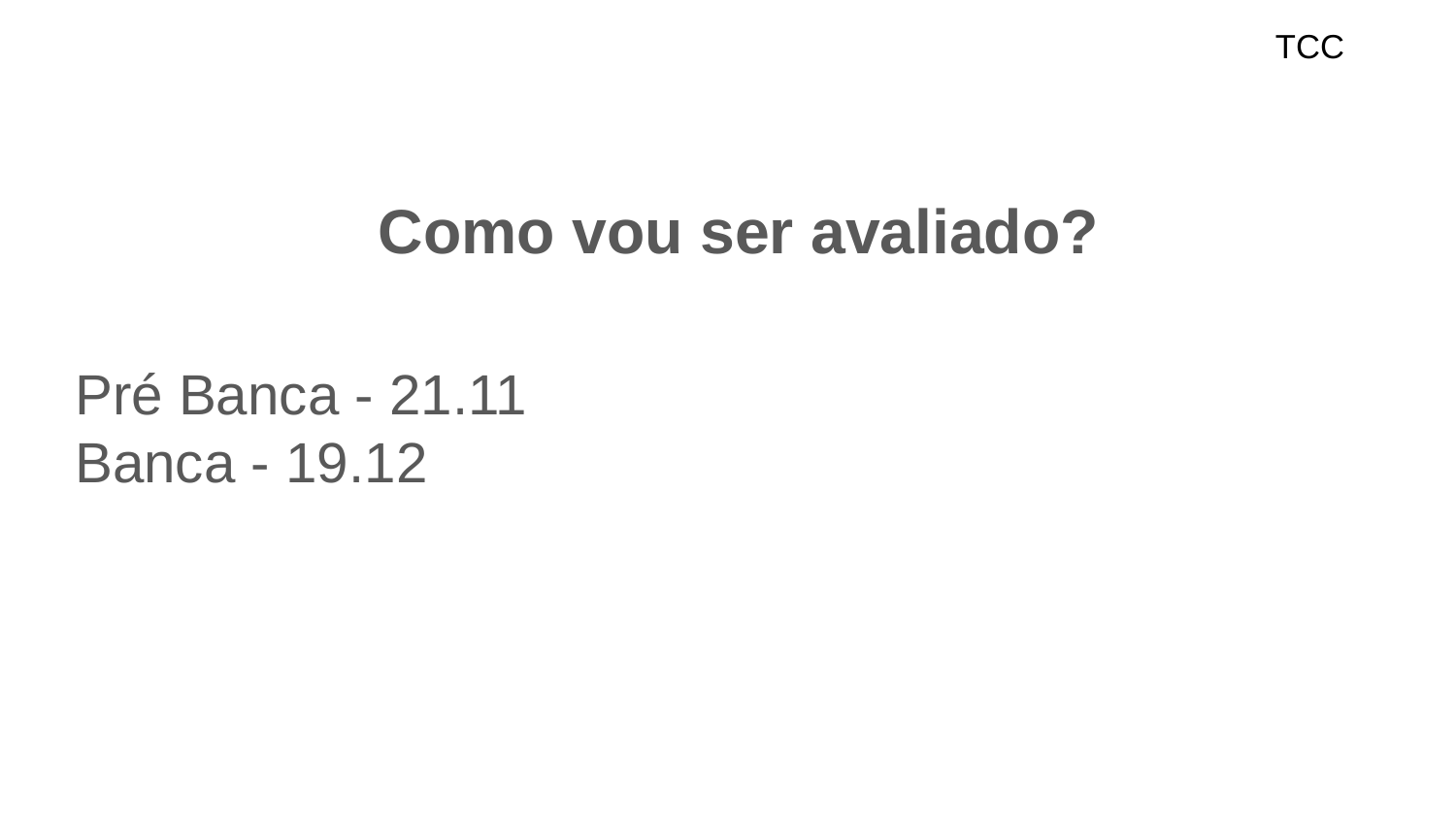

# TCC
Como vou ser avaliado?
Pré Banca - 21.11
Banca - 19.12